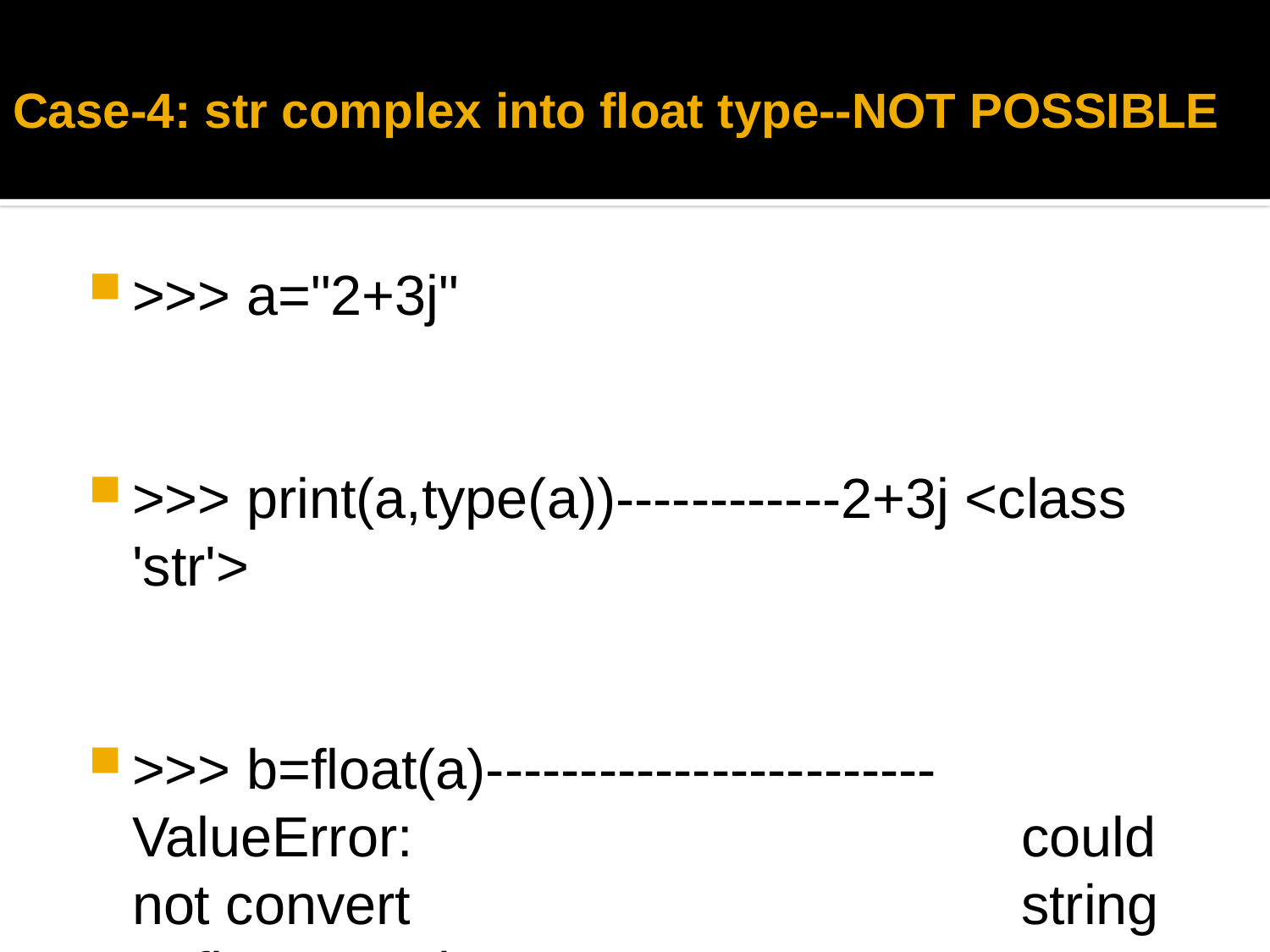

# Case-4: str complex into float type--NOT POSSIBLE
>>> a="2+3j"

>>> print(a,type(a))------------2+3j <class 'str'>

>>> b=float(a)------------------------ValueError: 					could not convert 					string to float: '2+3j'